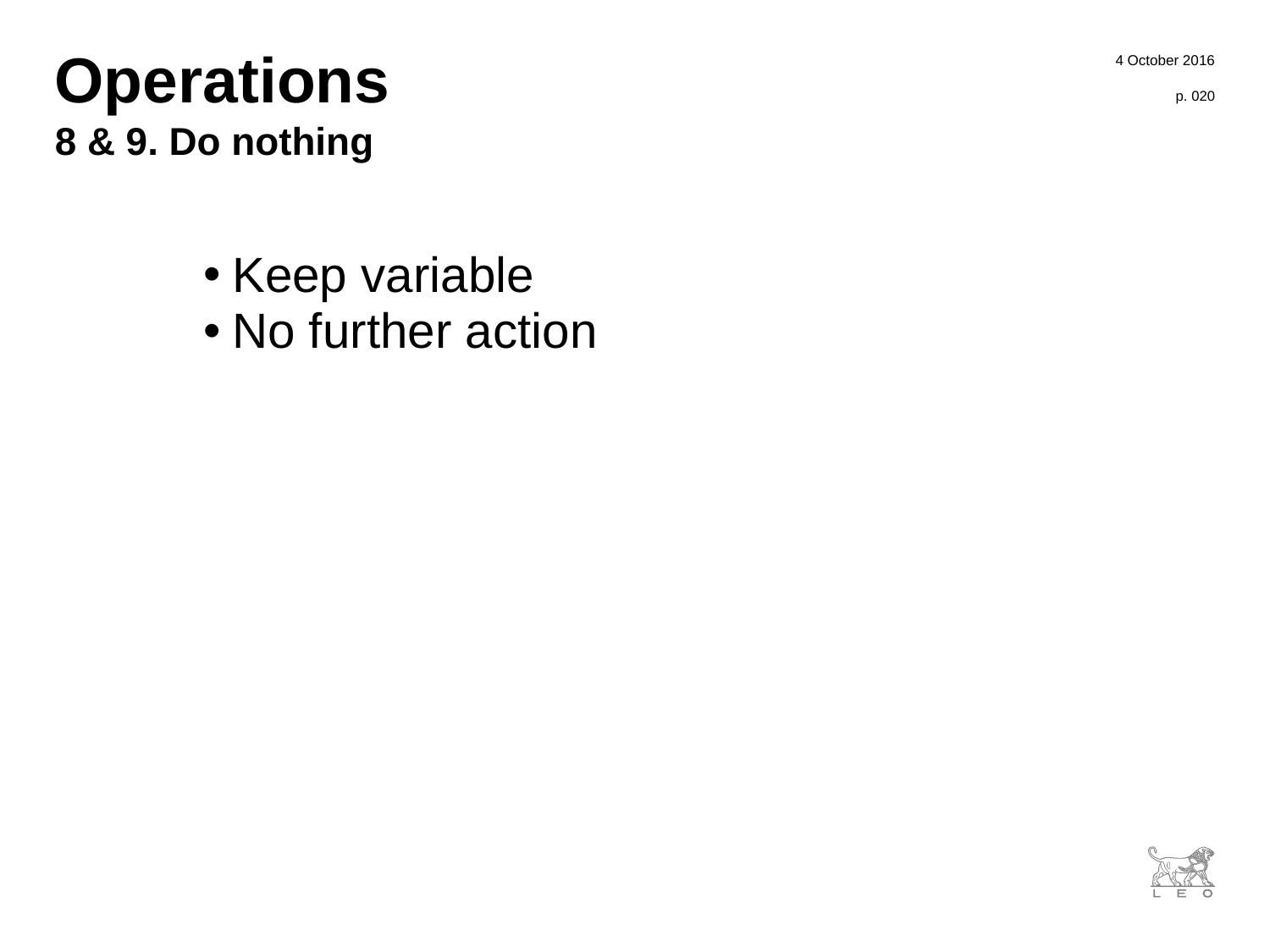

4 October 2016
# Operations
p. 020
8 & 9. Do nothing
Keep variable
No further action